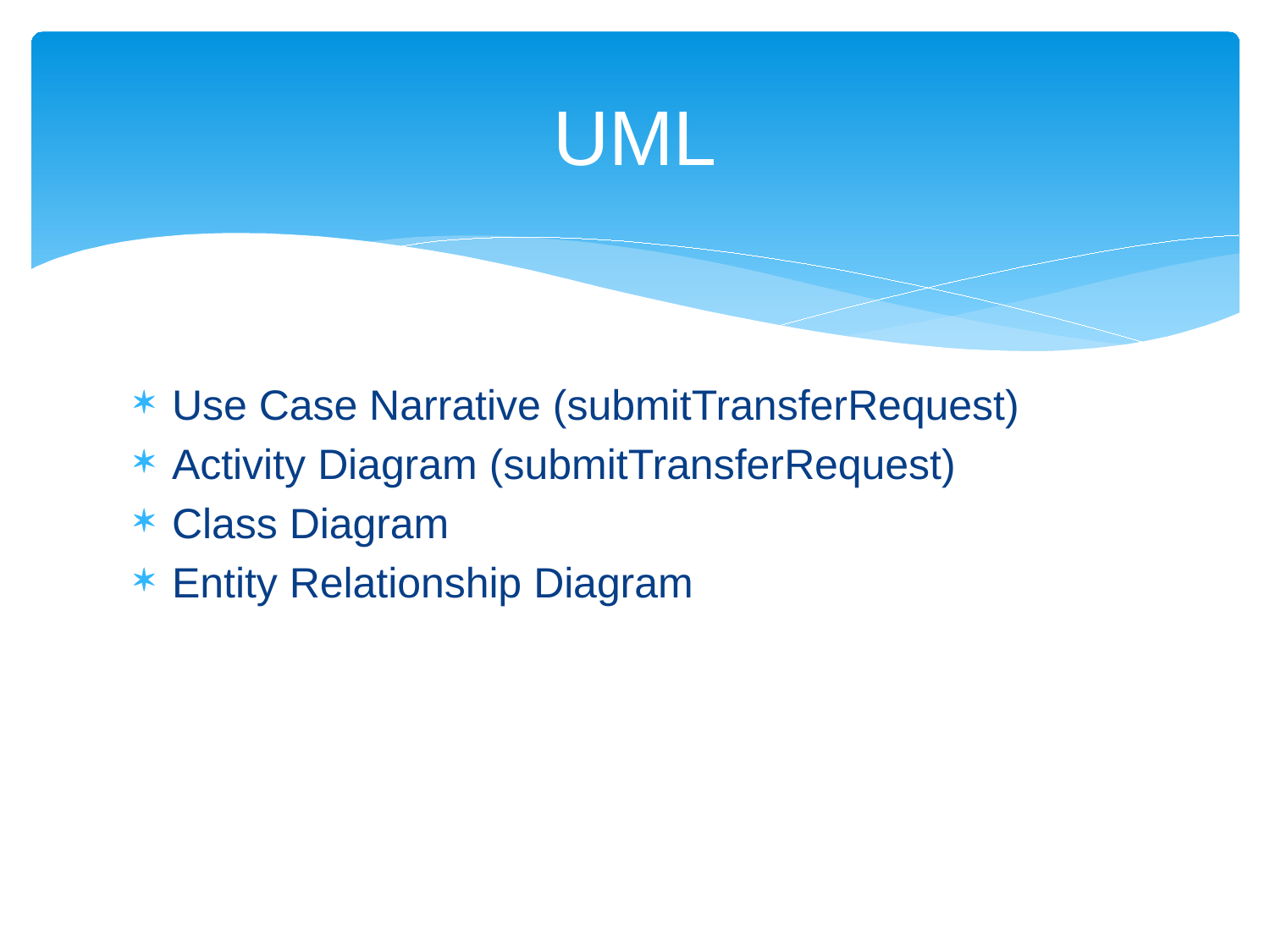

# UML
Use Case Narrative (submitTransferRequest)
Activity Diagram (submitTransferRequest)
Class Diagram
Entity Relationship Diagram